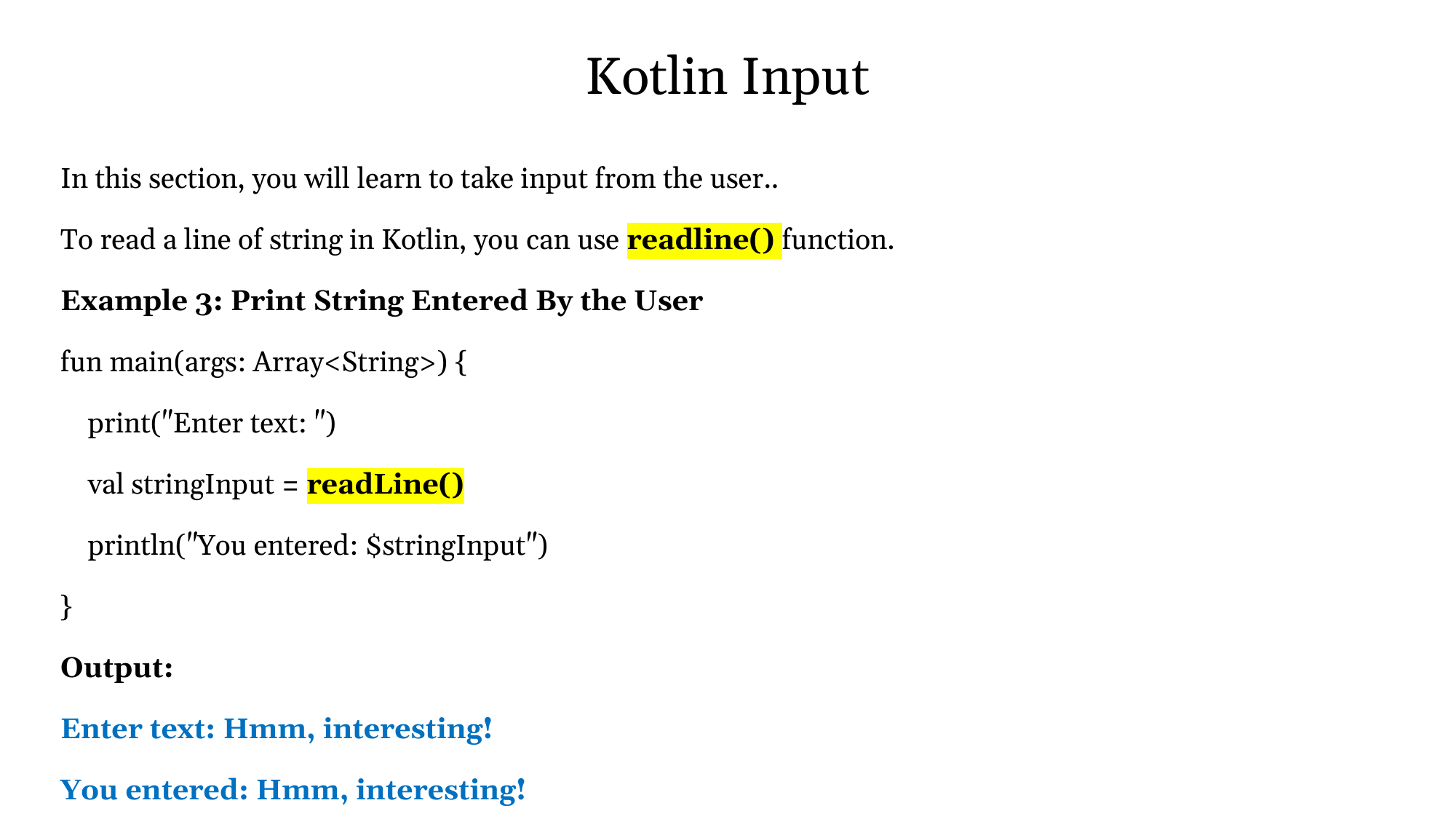

# Kotlin Input
In this section, you will learn to take input from the user..
To read a line of string in Kotlin, you can use readline() function.
Example 3: Print String Entered By the User
fun main(args: Array<String>) {
    print("Enter text: ")
    val stringInput = readLine()
    println("You entered: $stringInput")
}
Output:
Enter text: Hmm, interesting!
You entered: Hmm, interesting!